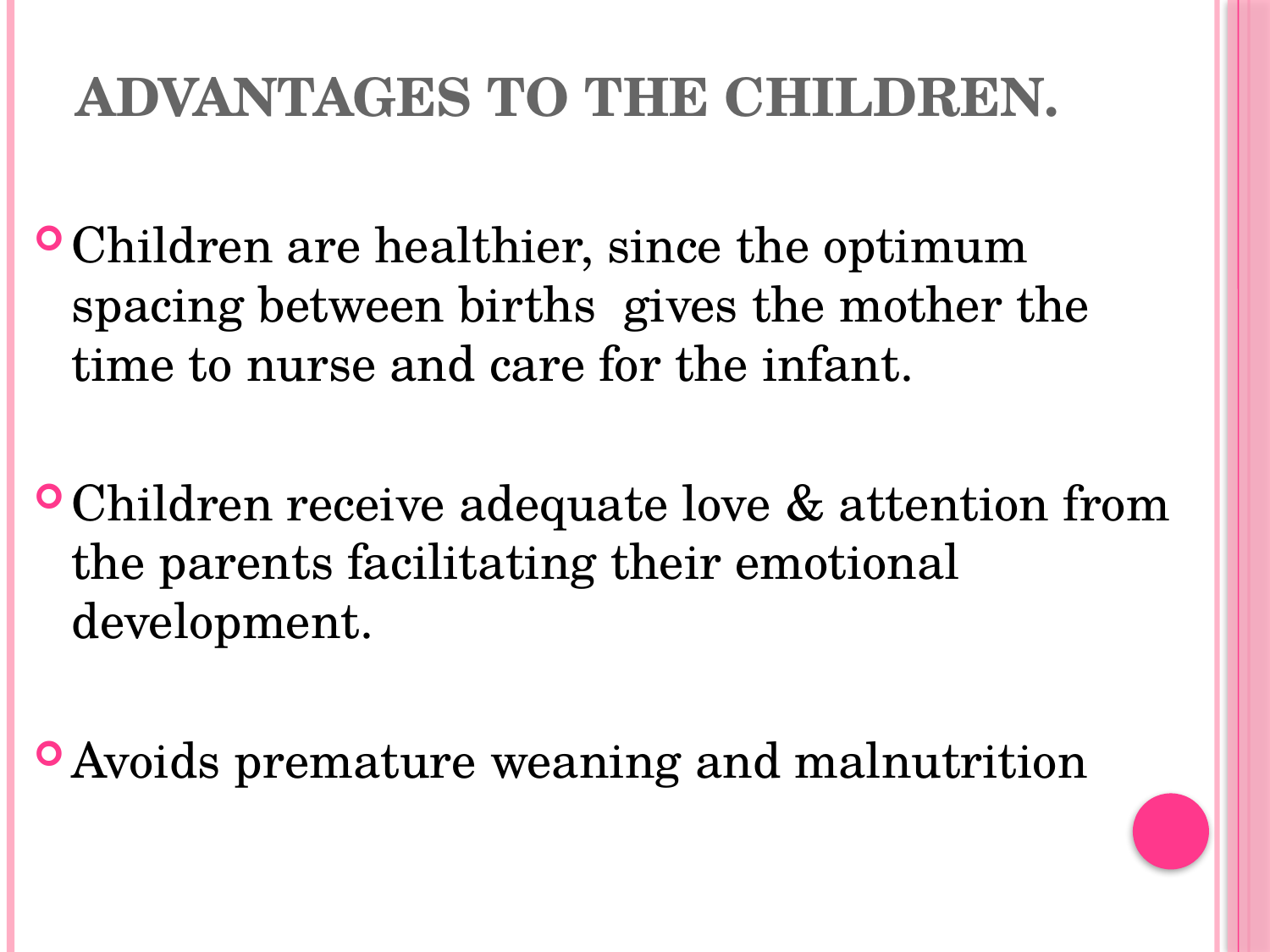

# Advantages to the children.

Children are healthier, since the optimum spacing between births  gives the mother the time to nurse and care for the infant.

Children receive adequate love & attention from the parents facilitating their emotional development.

Avoids premature weaning and malnutrition